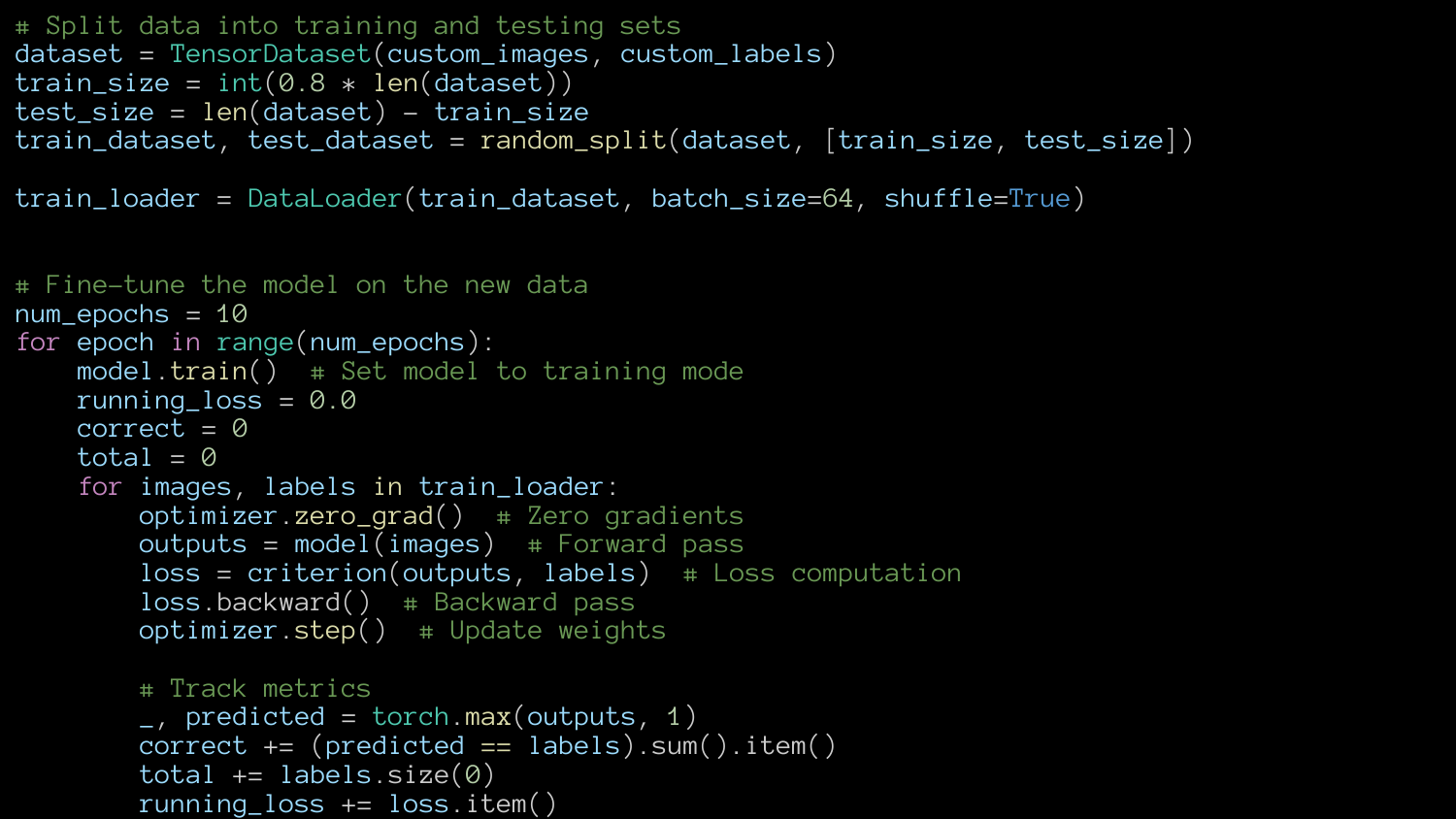

# Split data into training and testing sets
dataset = TensorDataset(custom_images, custom_labels)
train_size = int(0.8 * len(dataset))
test_size = len(dataset) - train_size
train_dataset, test_dataset = random_split(dataset, [train_size, test_size])
train_loader = DataLoader(train_dataset, batch_size=64, shuffle=True)
# Fine-tune the model on the new data
num_epochs = 10
for epoch in range(num_epochs):
    model.train()  # Set model to training mode
    running_loss = 0.0
    correct = 0
    total = 0
    for images, labels in train_loader:
        optimizer.zero_grad()  # Zero gradients
        outputs = model(images)  # Forward pass
        loss = criterion(outputs, labels)  # Loss computation
        loss.backward()  # Backward pass
        optimizer.step()  # Update weights
        # Track metrics
        _, predicted = torch.max(outputs, 1)
        correct += (predicted == labels).sum().item()
        total += labels.size(0)
        running_loss += loss.item()